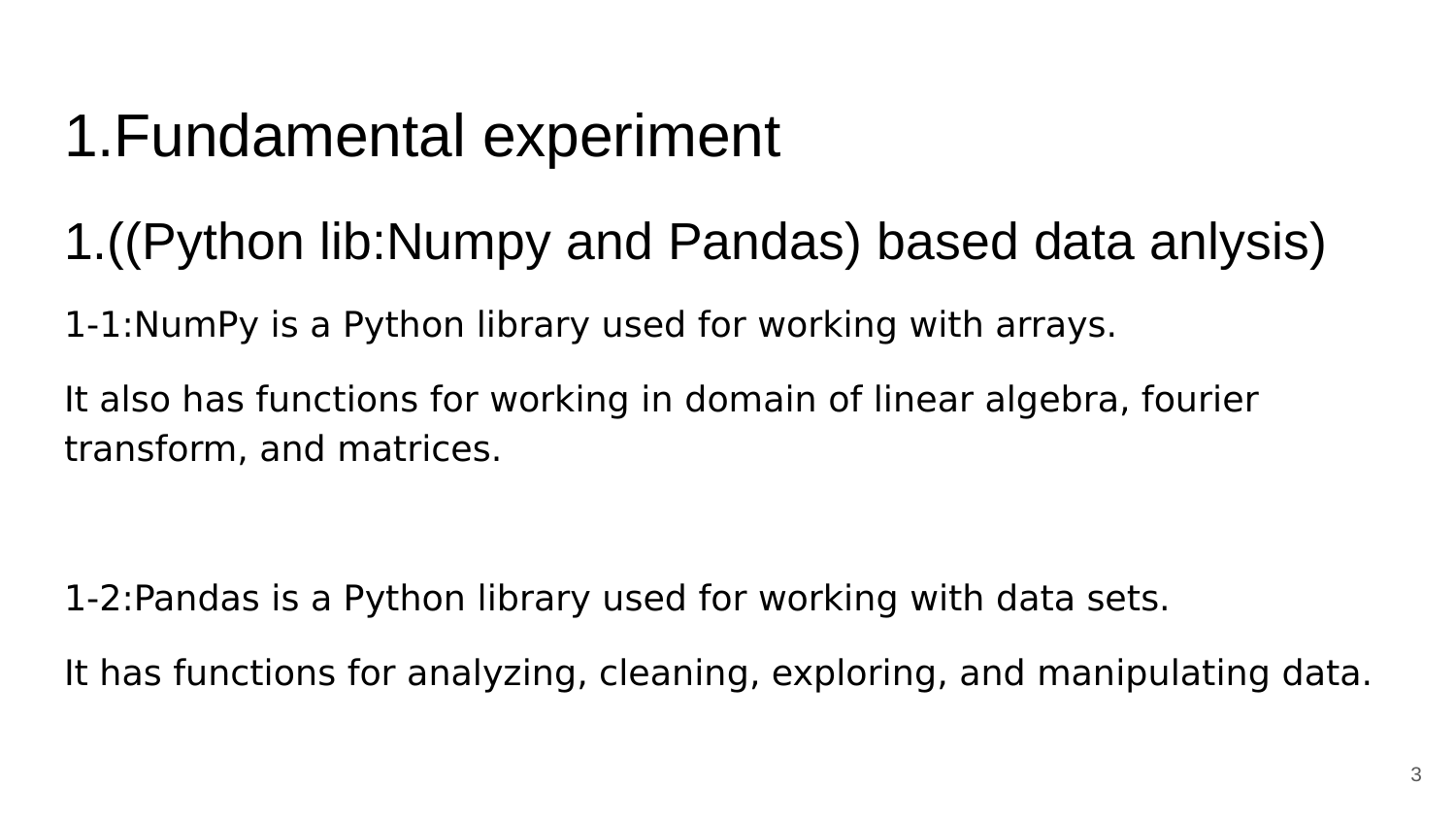

# 1.Fundamental experiment
1.((Python lib:Numpy and Pandas) based data anlysis)
1-1:NumPy is a Python library used for working with arrays.
It also has functions for working in domain of linear algebra, fourier transform, and matrices.

1-2:Pandas is a Python library used for working with data sets.
It has functions for analyzing, cleaning, exploring, and manipulating data.

3